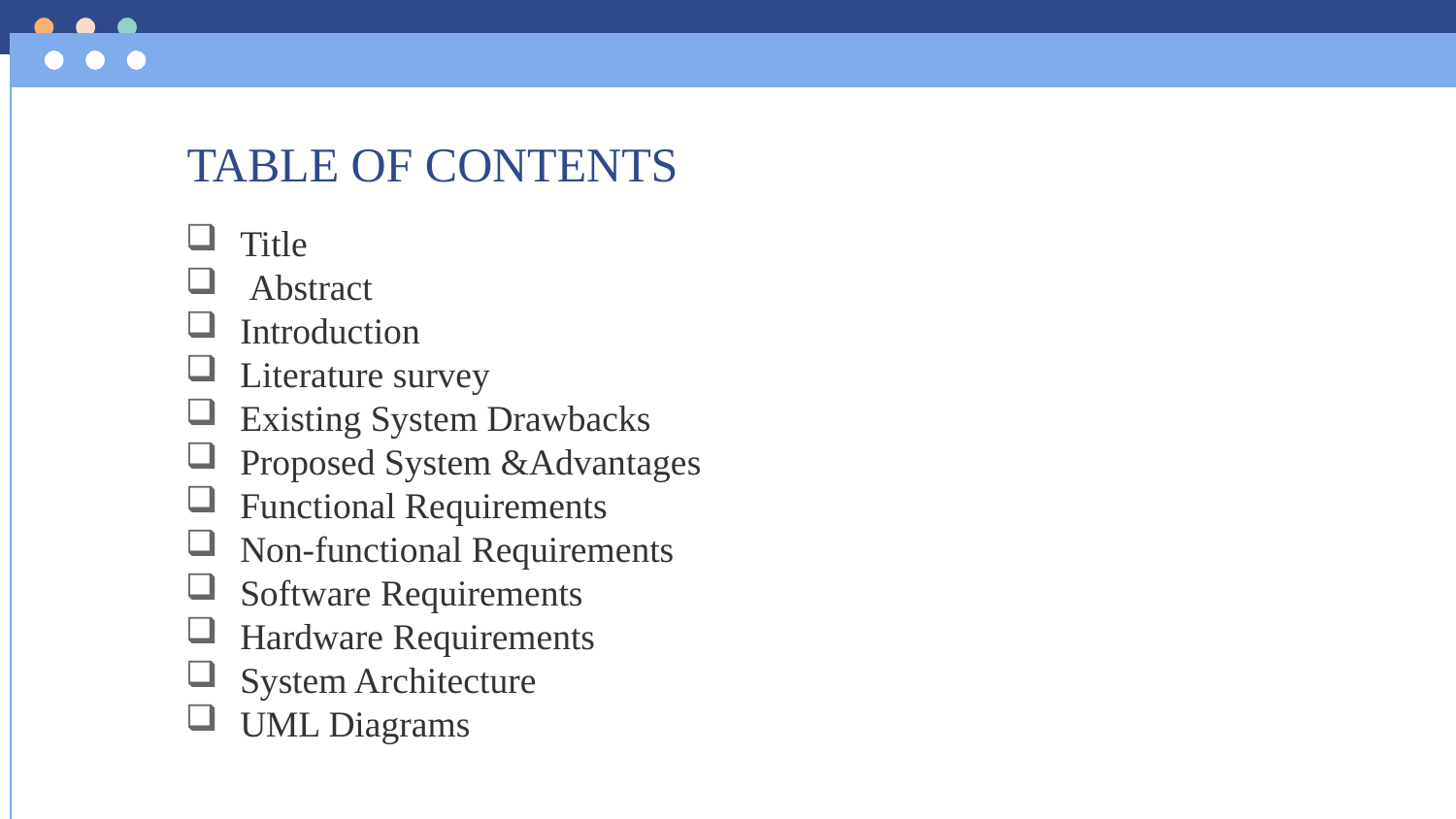

# TABLE OF CONTENTS
Title
 Abstract
Introduction⁠
Literature survey
⁠Existing System Drawbacks
⁠Proposed System &Advantages
⁠Functional Requirements
Non-functional Requirements
Software Requirements
Hardware Requirements
System Architecture
UML Diagrams